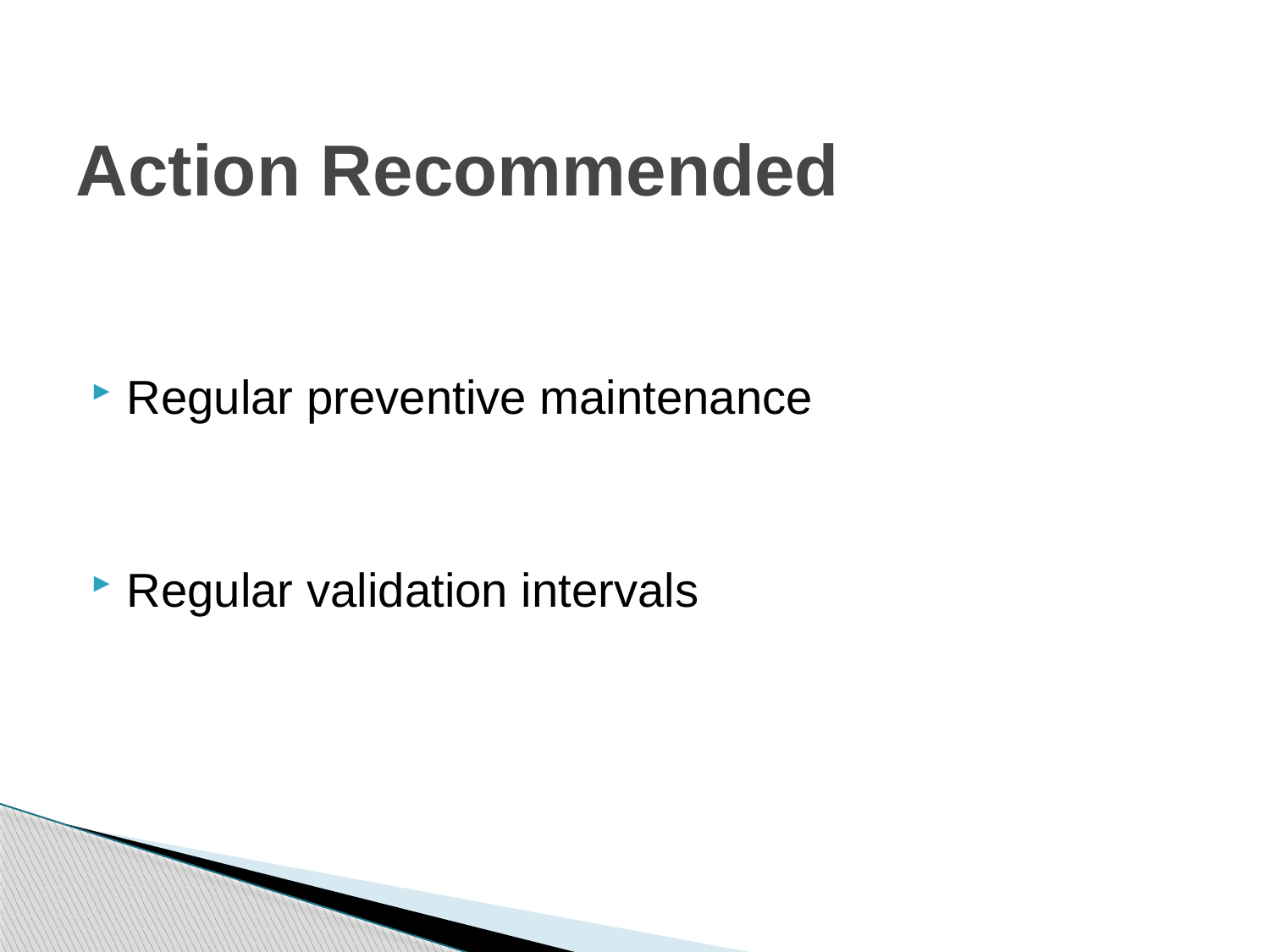

# Action Recommended

Regular preventive maintenance

Regular validation intervals